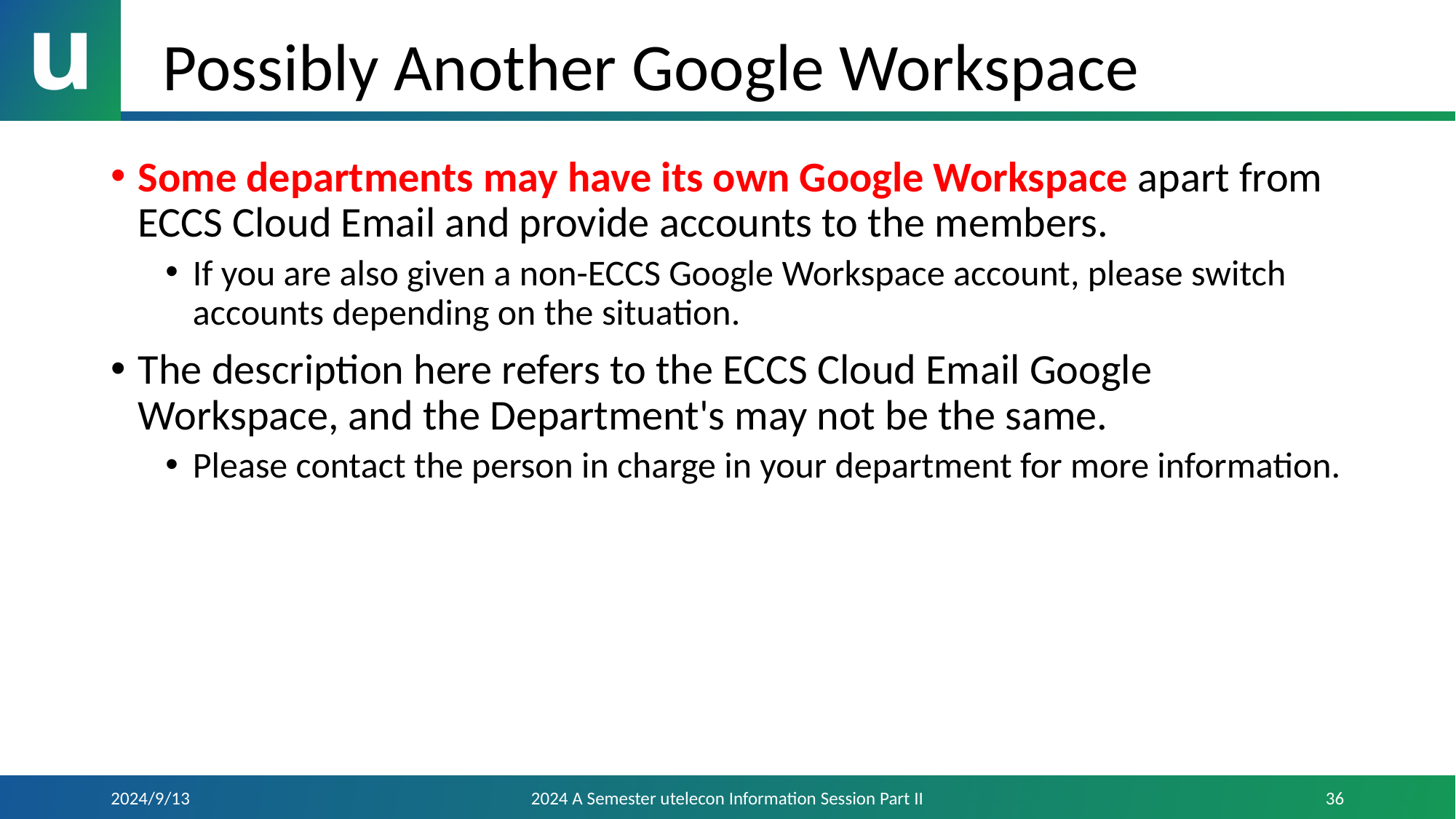

# Possibly Another Google Workspace
Some departments may have its own Google Workspace apart from ECCS Cloud Email and provide accounts to the members.
If you are also given a non-ECCS Google Workspace account, please switch accounts depending on the situation.
The description here refers to the ECCS Cloud Email Google Workspace, and the Department's may not be the same.
Please contact the person in charge in your department for more information.
2024/9/13
2024 A Semester utelecon Information Session Part II
36